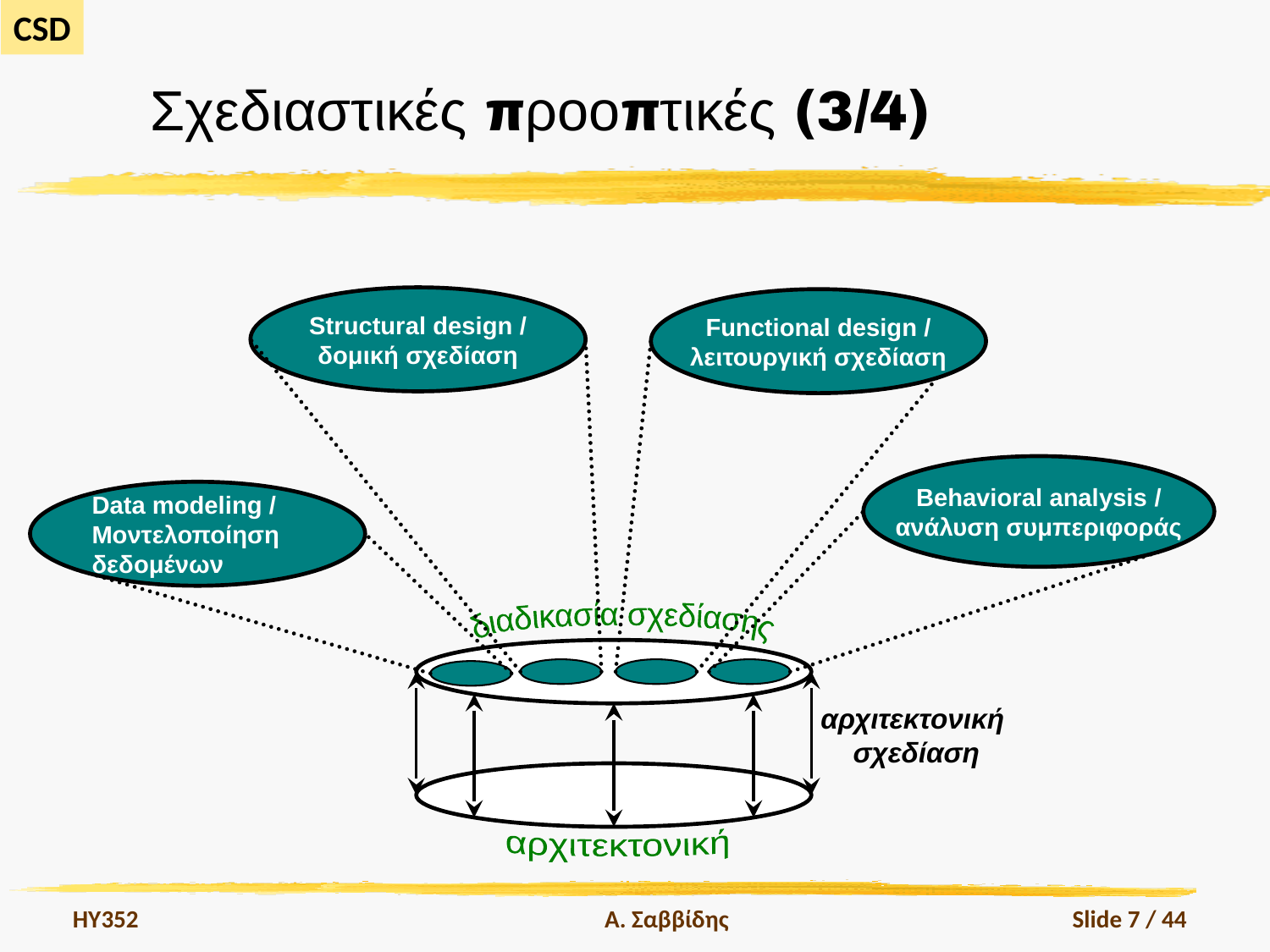

# Σχεδιαστικές προοπτικές (3/4)
Structural design /
δομική σχεδίαση
Functional design /
λειτουργική σχεδίαση
Behavioral analysis /
ανάλυση συμπεριφοράς
Data modeling /
Μοντελοποίηση
δεδομένων
διαδικασία σχεδίασης

αρχιτεκτονική
σχεδίαση

αρχιτεκτονική
HY352
Α. Σαββίδης
Slide 7 / 44